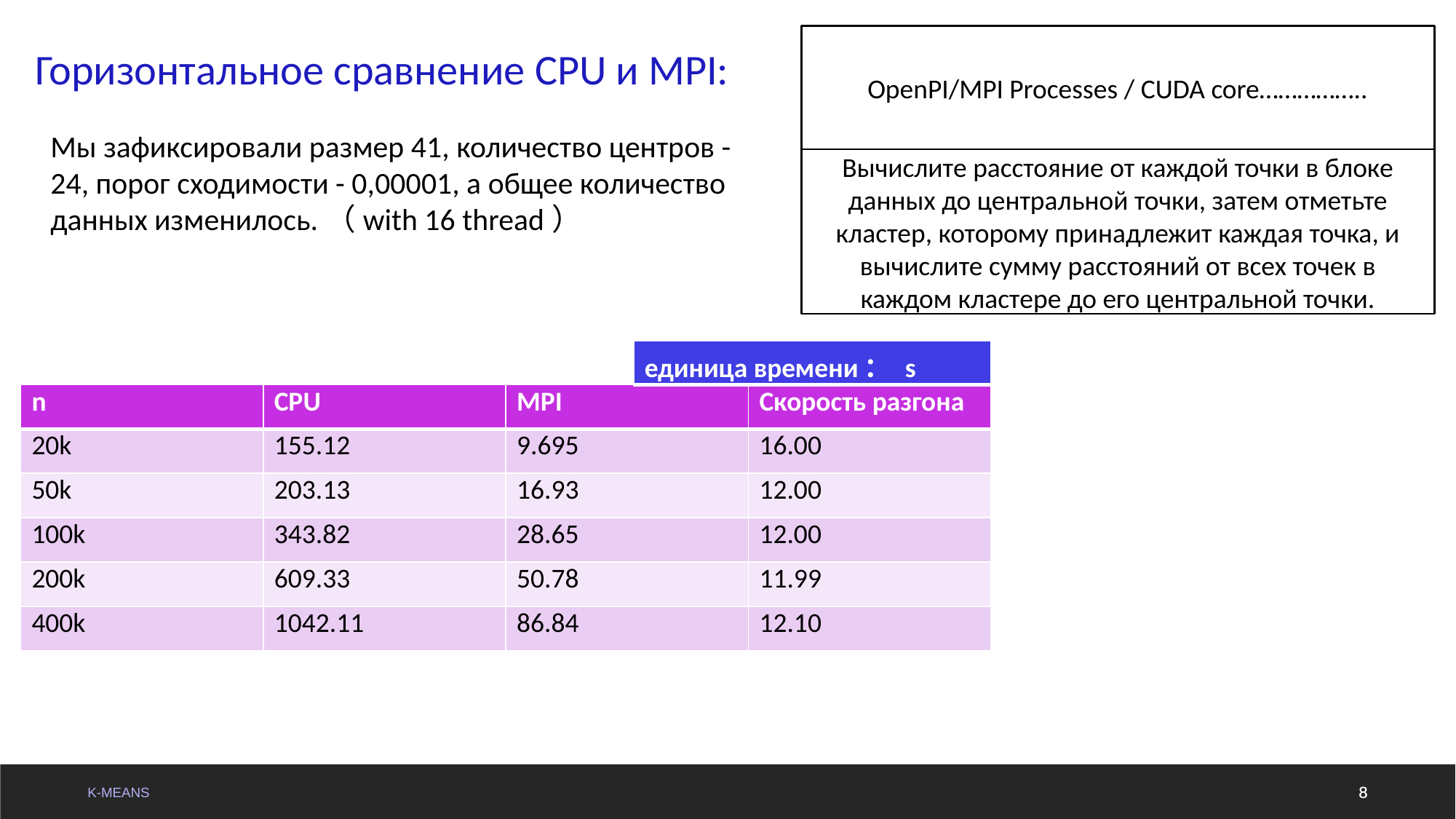

OpenPI/MPI Processes / CUDA core……………..
Горизонтальное сравнение CPU и MPI:
Мы зафиксировали размер 41, количество центров - 24, порог сходимости - 0,00001, а общее количество данных изменилось.（with 16 thread）
Вычислите расстояние от каждой точки в блоке данных до центральной точки, затем отметьте кластер, которому принадлежит каждая точка, и вычислите сумму расстояний от всех точек в каждом кластере до его центральной точки.
| единица времени： s |
| --- |
| n | CPU | MPI | Скорость разгона |
| --- | --- | --- | --- |
| 20k | 155.12 | 9.695 | 16.00 |
| 50k | 203.13 | 16.93 | 12.00 |
| 100k | 343.82 | 28.65 | 12.00 |
| 200k | 609.33 | 50.78 | 11.99 |
| 400k | 1042.11 | 86.84 | 12.10 |
K-means

8
8